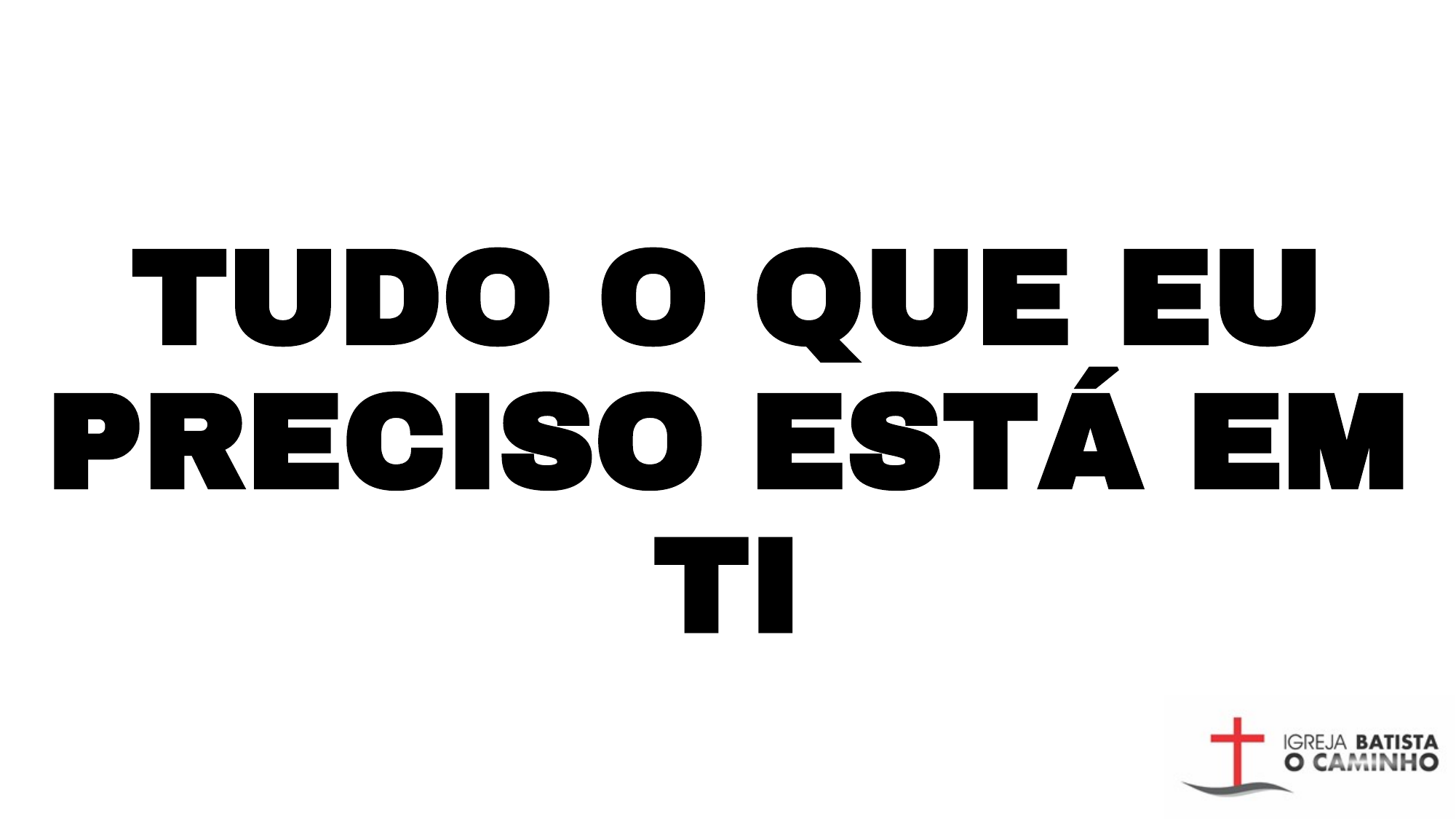

TUDO O QUE EU PRECISO ESTÁ EM TI